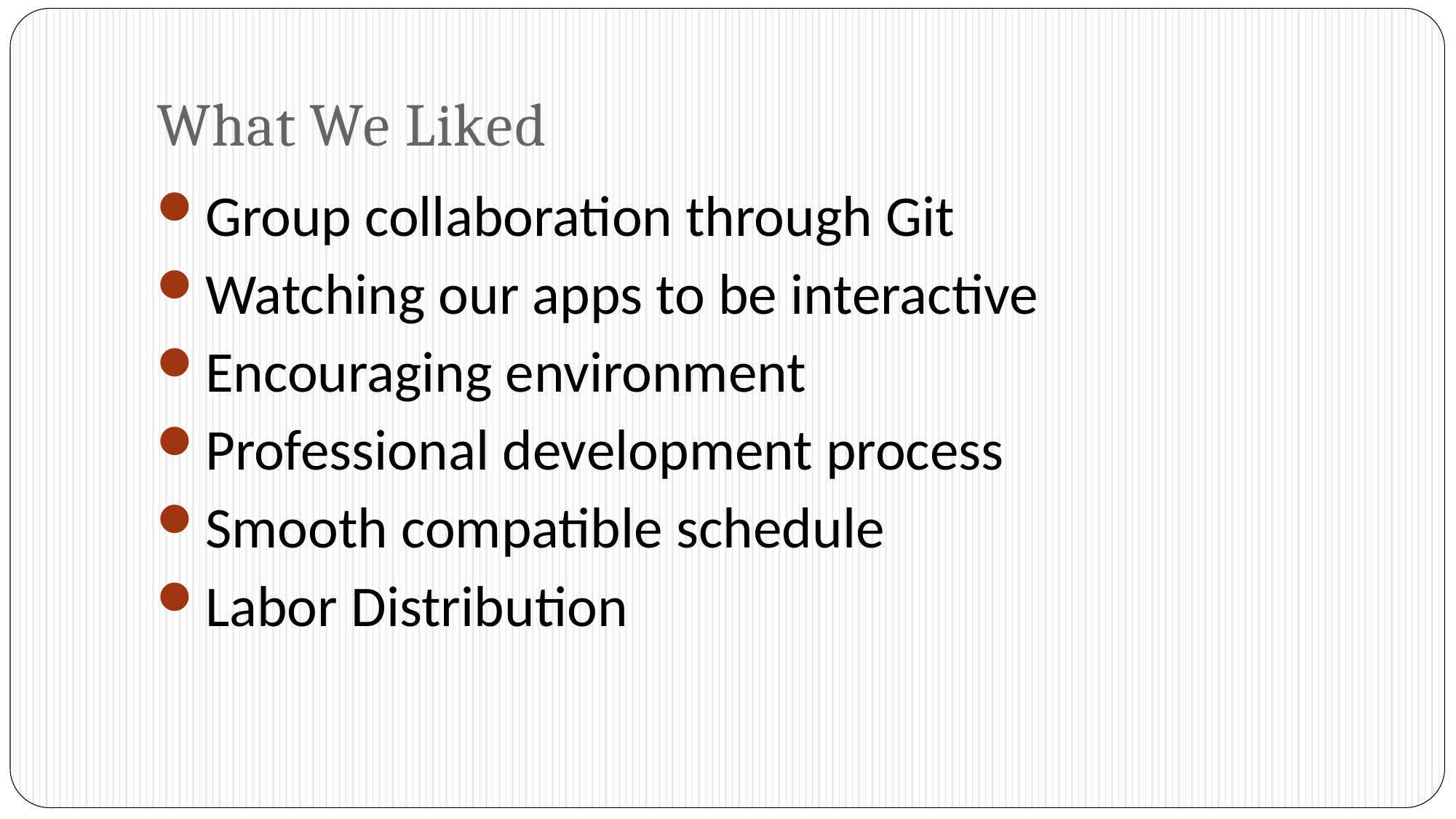

# What We Liked
Group collaboration through Git
Watching our apps to be interactive
Encouraging environment
Professional development process
Smooth compatible schedule
Labor Distribution